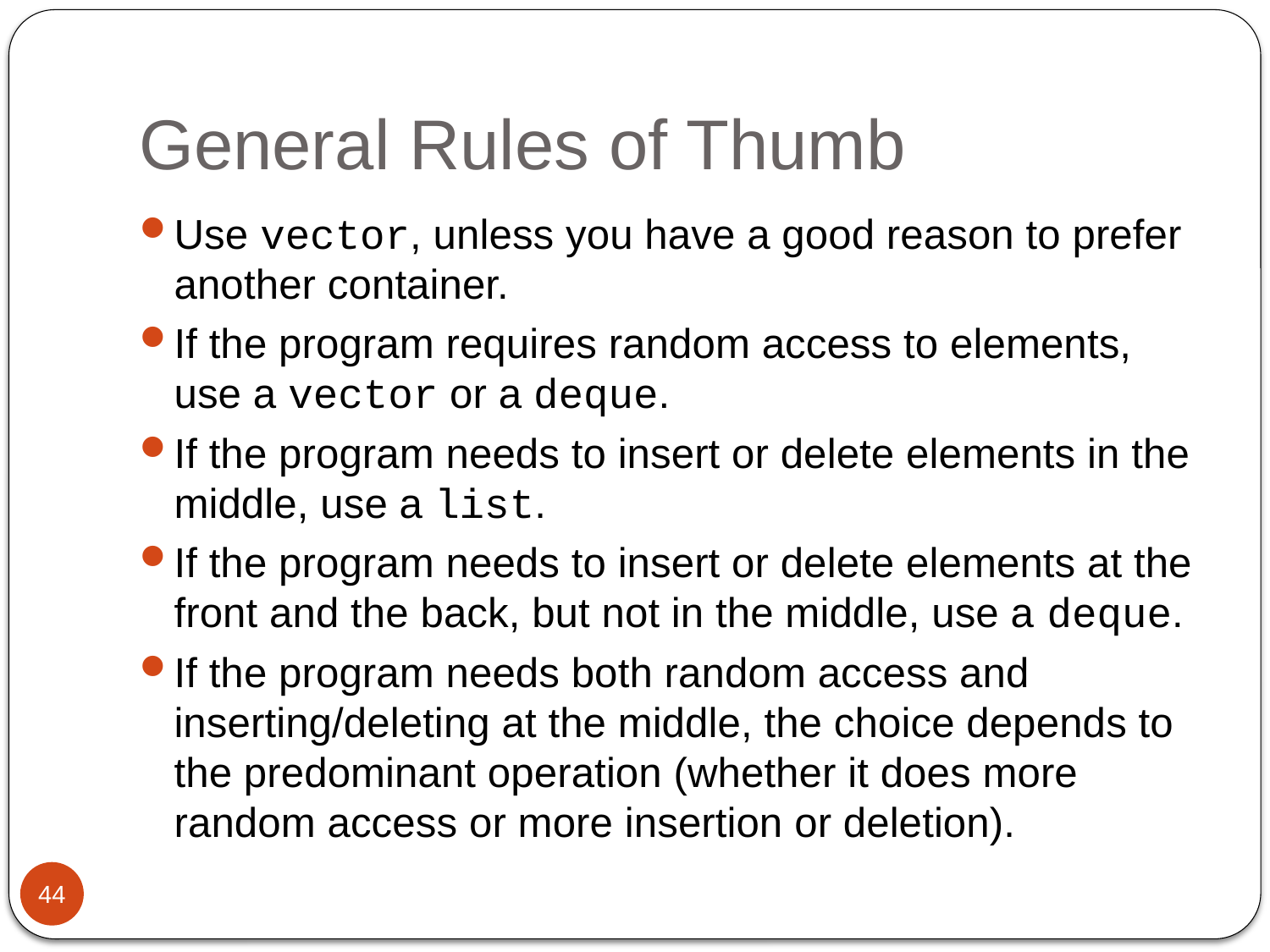

# General Rules of Thumb
Use vector, unless you have a good reason to prefer another container.
If the program requires random access to elements, use a vector or a deque.
If the program needs to insert or delete elements in the middle, use a list.
If the program needs to insert or delete elements at the front and the back, but not in the middle, use a deque.
If the program needs both random access and inserting/deleting at the middle, the choice depends to the predominant operation (whether it does more random access or more insertion or deletion).

44